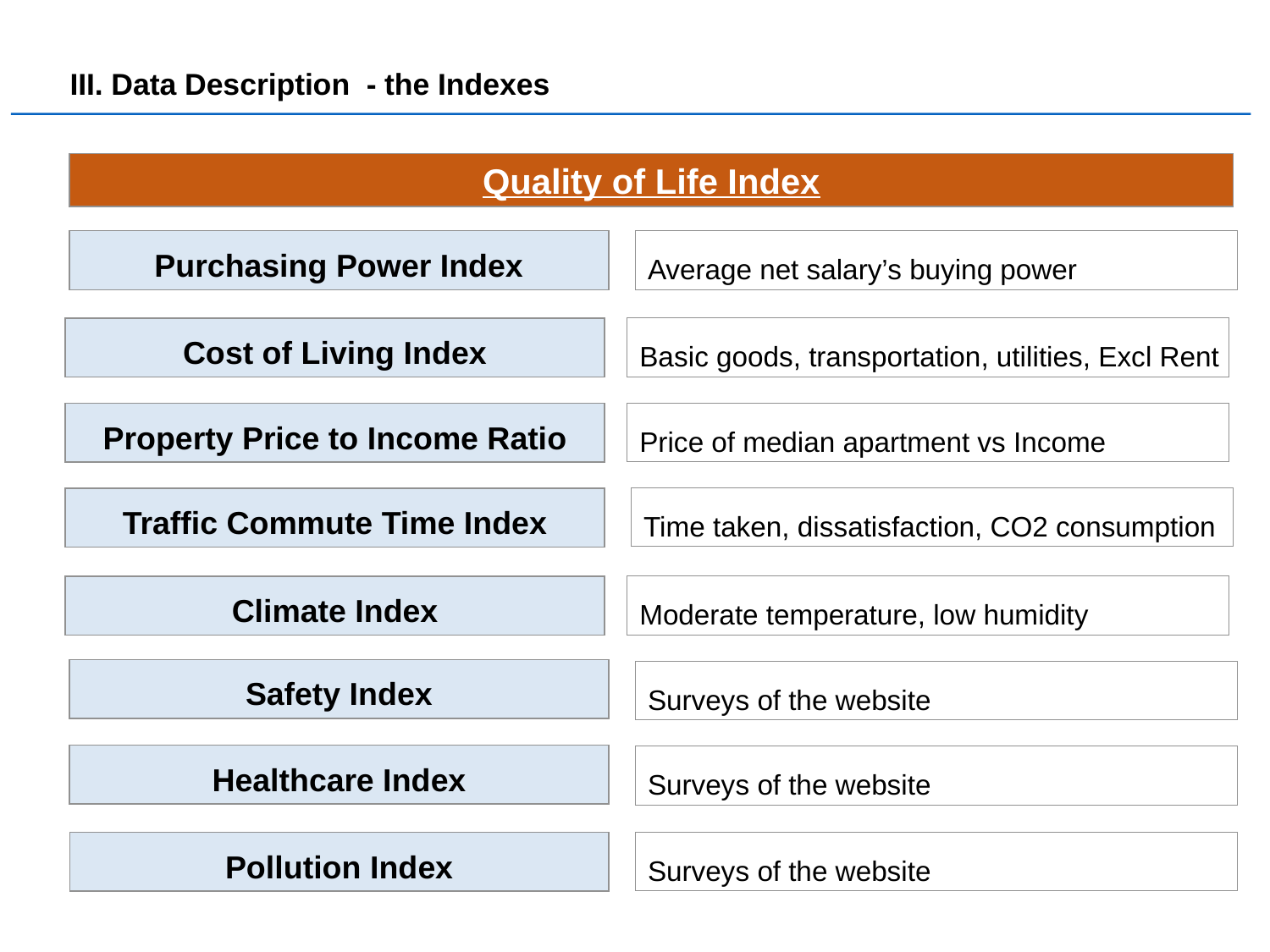

III. Data Description  - the Indexes

Quality of Life Index
Purchasing Power Index
Average net salary’s buying power
Cost of Living Index
Basic goods, transportation, utilities, Excl Rent
Property Price to Income Ratio
Price of median apartment vs Income
Time taken, dissatisfaction, CO2 consumption
Traffic Commute Time Index
Climate Index
Moderate temperature, low humidity
Safety Index
Surveys of the website
Healthcare Index
Surveys of the website
Pollution Index
Surveys of the website